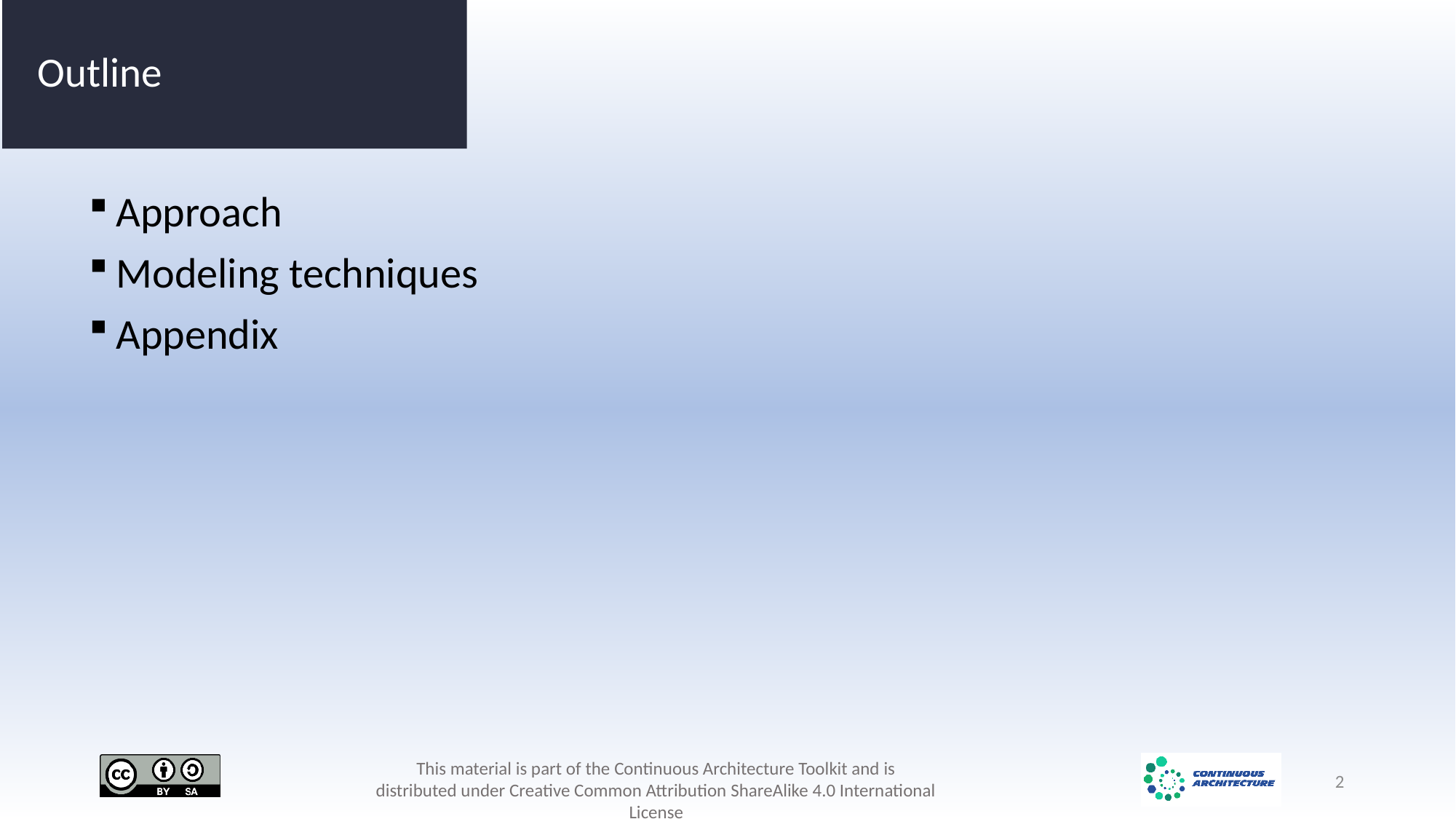

# Outline
Approach
Modeling techniques
Appendix
2